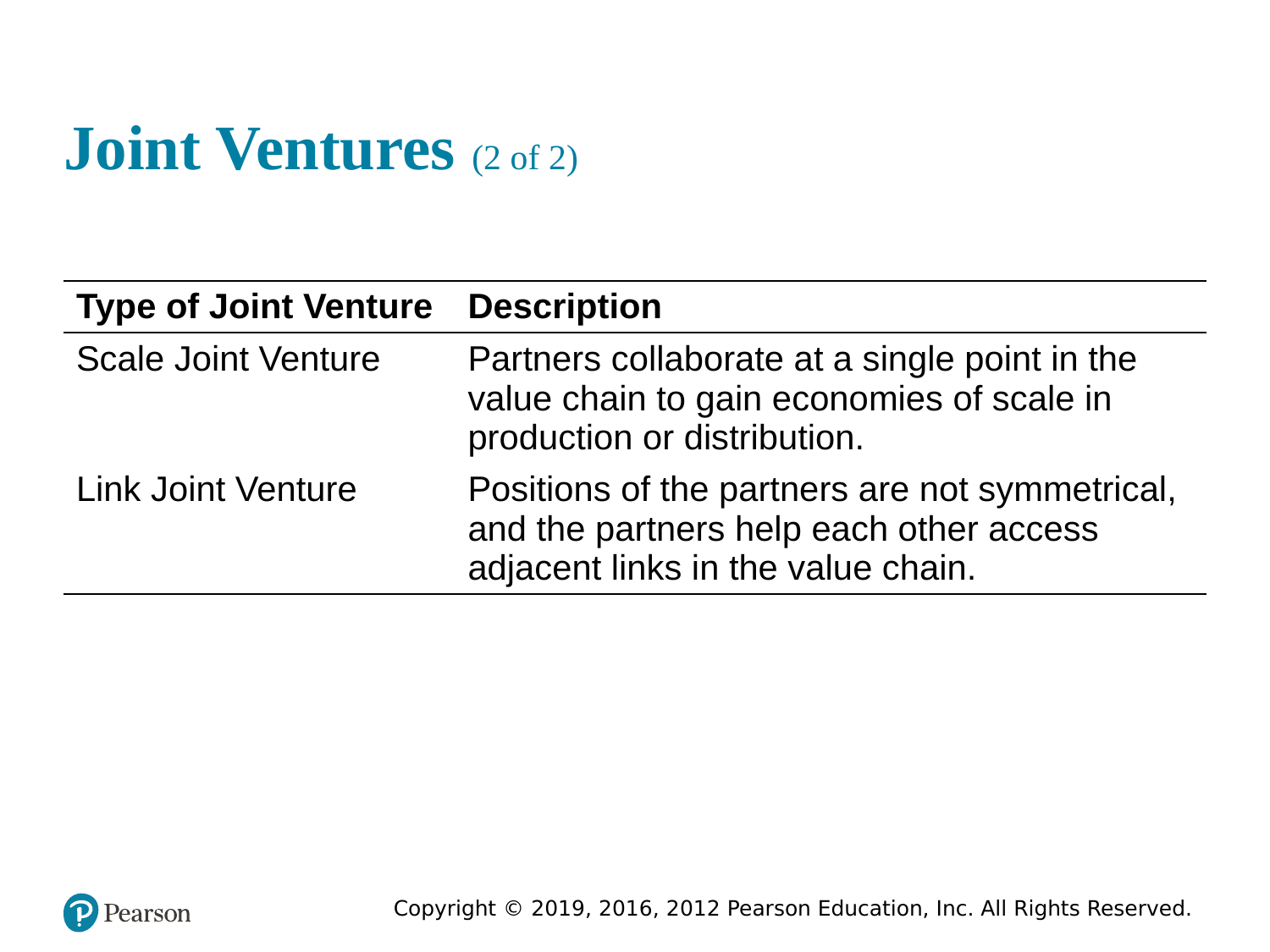

# Joint Ventures (2 of 2)
| Type of Joint Venture | Description |
| --- | --- |
| Scale Joint Venture | Partners collaborate at a single point in the value chain to gain economies of scale in production or distribution. |
| Link Joint Venture | Positions of the partners are not symmetrical, and the partners help each other access adjacent links in the value chain. |